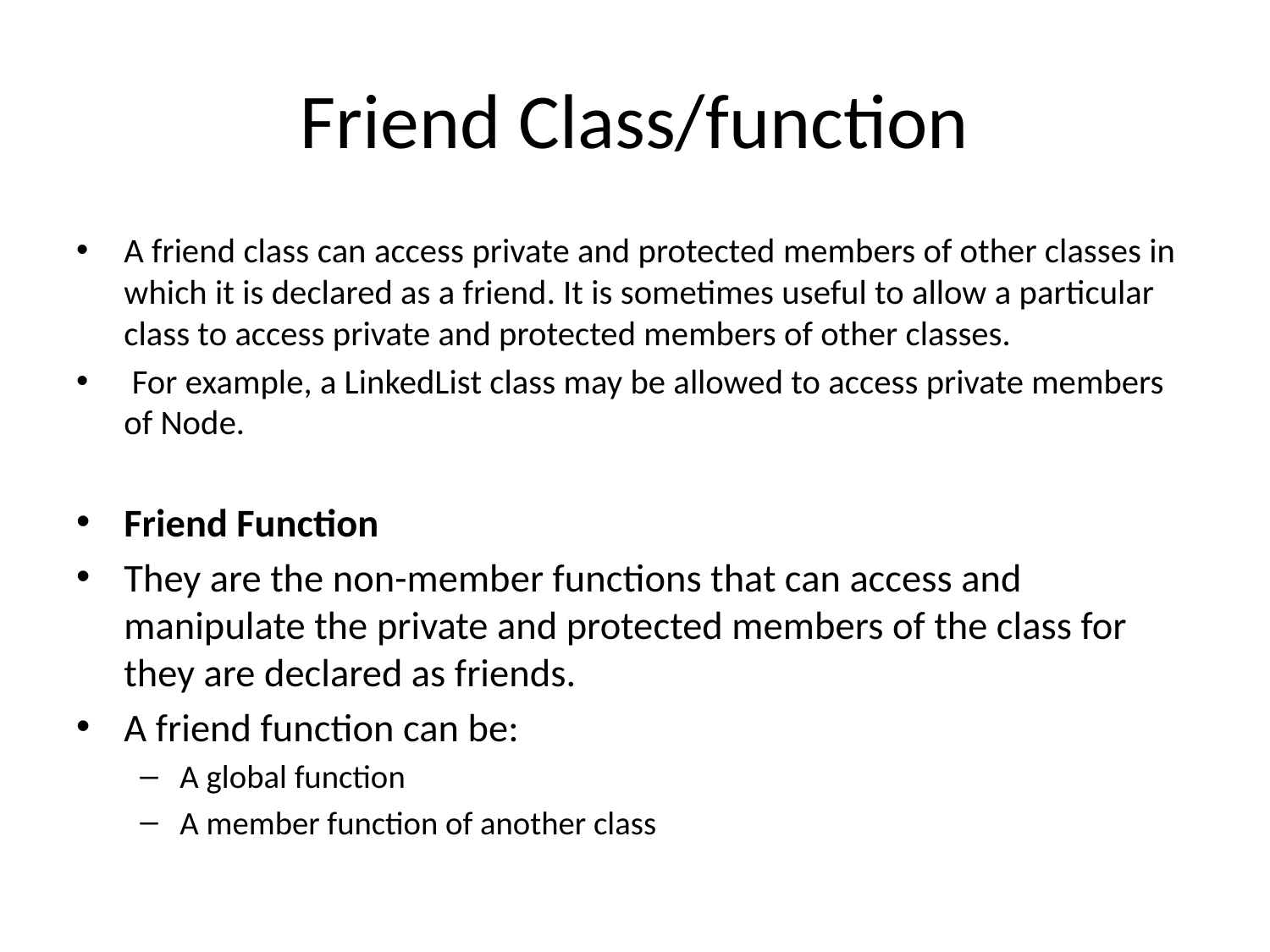

# Friend Class/function
A friend class can access private and protected members of other classes in which it is declared as a friend. It is sometimes useful to allow a particular class to access private and protected members of other classes.
 For example, a LinkedList class may be allowed to access private members of Node.

Friend Function
They are the non-member functions that can access and manipulate the private and protected members of the class for they are declared as friends.
A friend function can be:
A global function
A member function of another class